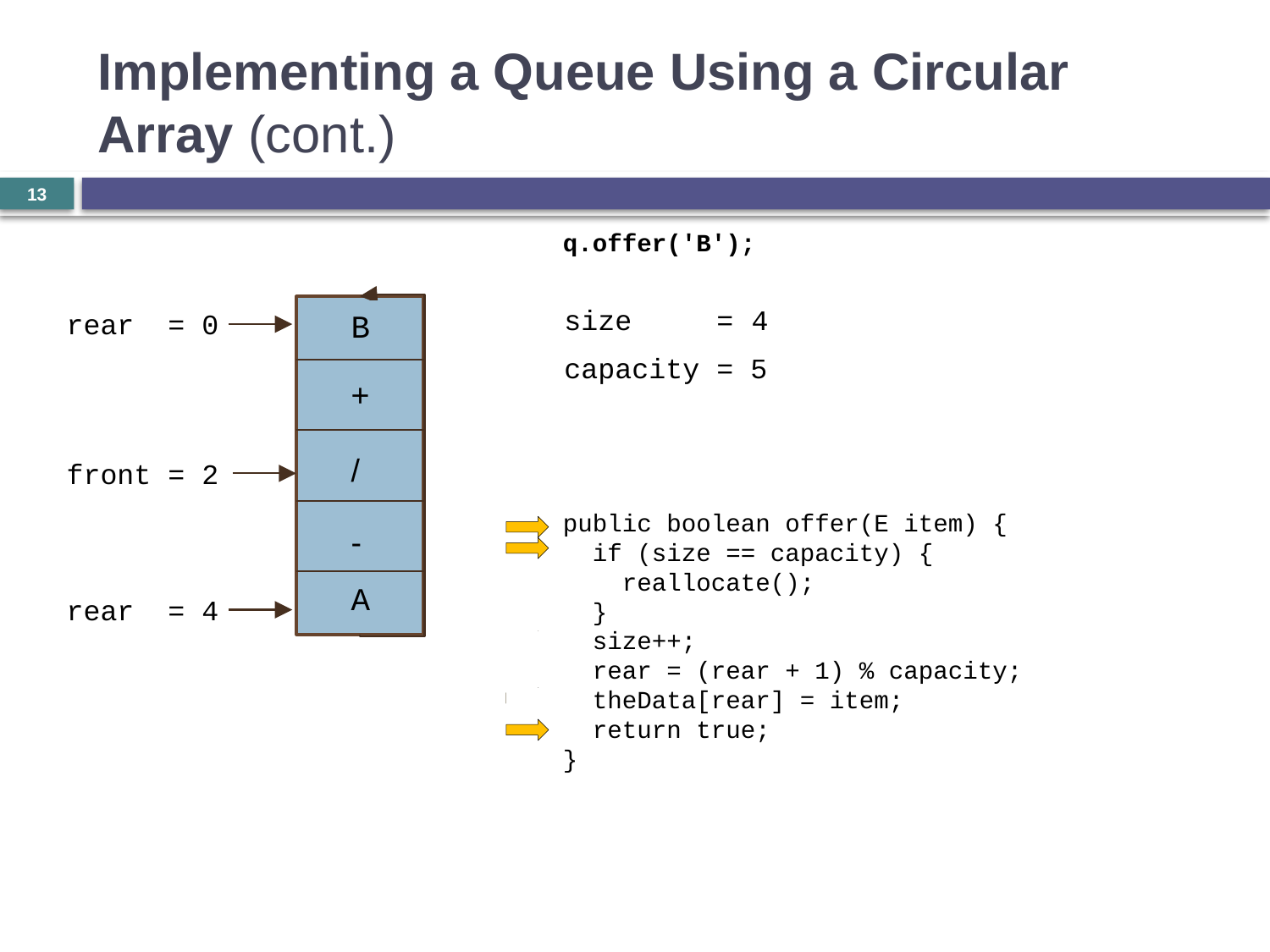

# Implementing a Queue Using a Circular Array (cont.)
13
q.offer('B');

size     = 3
4
*
rear  = 0
B
capacity = 5
+
/
front = 2
public boolean offer(E item) {
  if (size == capacity) {
    reallocate();
  }
  size++;
  rear = (rear + 1) % capacity;
  theData[rear] = item;
  return true;
}
-

A
rear  = 4